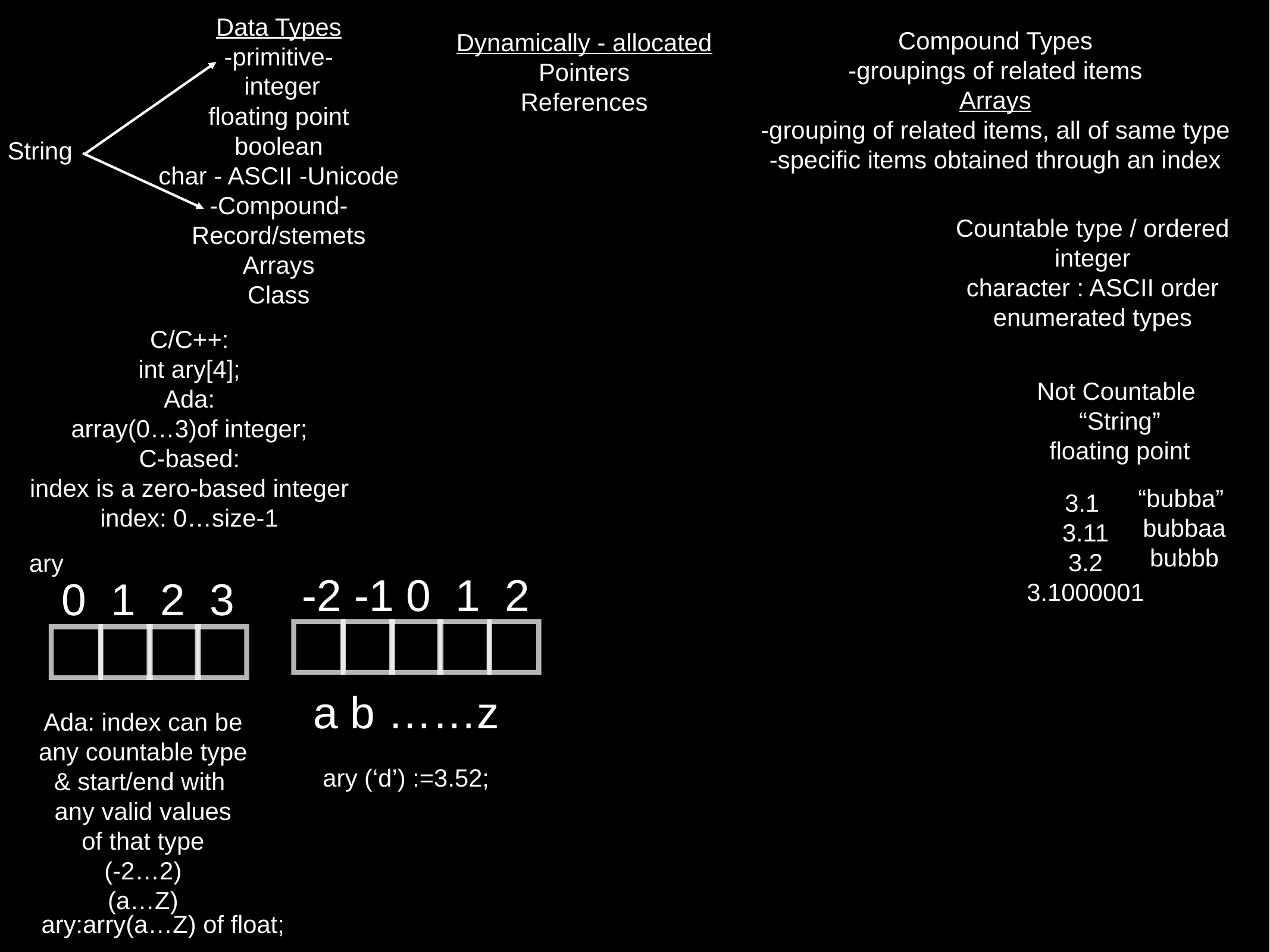

Data Types
-primitive-
 integer
floating point
boolean
char - ASCII -Unicode
-Compound-
Record/stemets
Arrays
Class
Compound Types
-groupings of related items
Arrays
-grouping of related items, all of same type
-specific items obtained through an index
Dynamically - allocated
Pointers
References

String

Countable type / ordered
integer
character : ASCII order
enumerated types
C/C++:
int ary[4];
Ada:
array(0…3)of integer;
C-based:
index is a zero-based integer
index: 0…size-1
Not Countable
“String”
floating point
“bubba”
bubbaa
bubbb
3.1
3.11
3.2
3.1000001
ary
-2 -1 0  1  2
0  1  2  3

a b ……z
Ada: index can be
any countable type
& start/end with
any valid values
of that type
(-2…2)
(a…Z)
ary (‘d’) :=3.52;
ary:arry(a…Z) of float;